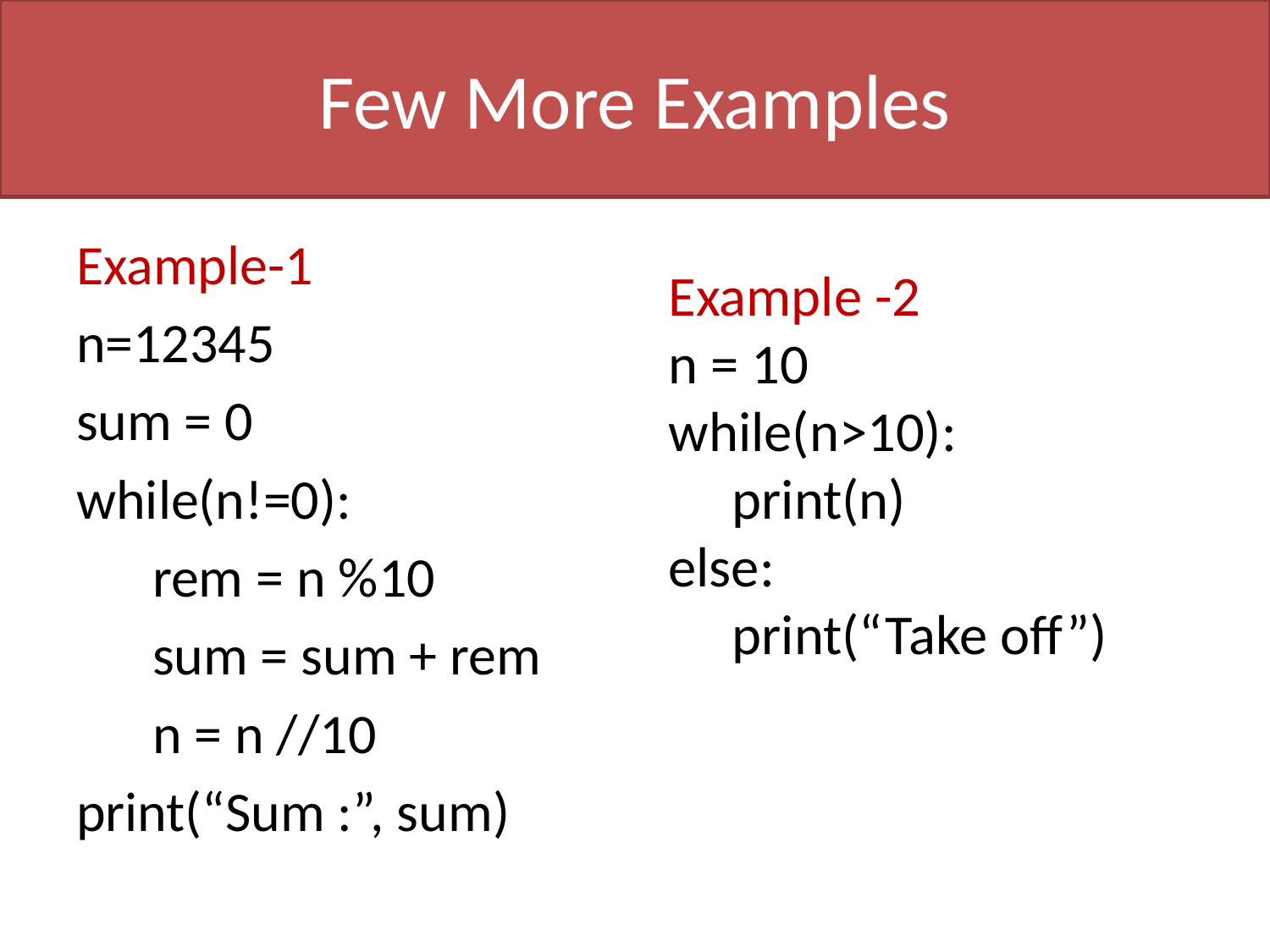

Few More Examples
#
Example-1
n=12345
sum = 0
while(n!=0):
      rem = n %10
      sum = sum + rem
      n = n //10
print(“Sum :”, sum)
Example -2
n = 10
while(n>10):
     print(n)
else:
     print(“Take off”)